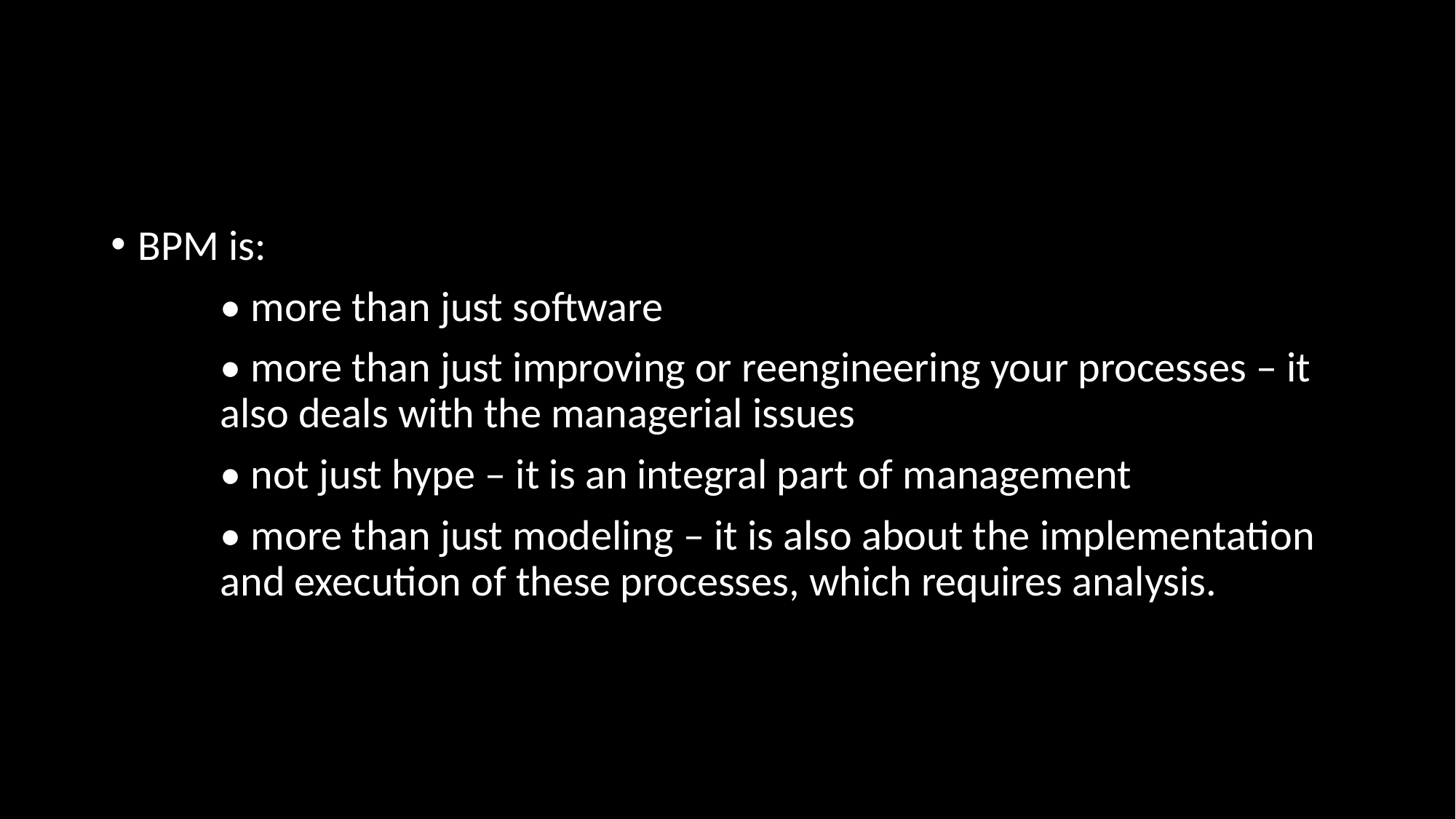

#
BPM is:
	• more than just software
	• more than just improving or reengineering your processes – it 	also deals with the managerial issues
	• not just hype – it is an integral part of management
	• more than just modeling – it is also about the implementation 	and execution of these processes, which requires analysis.